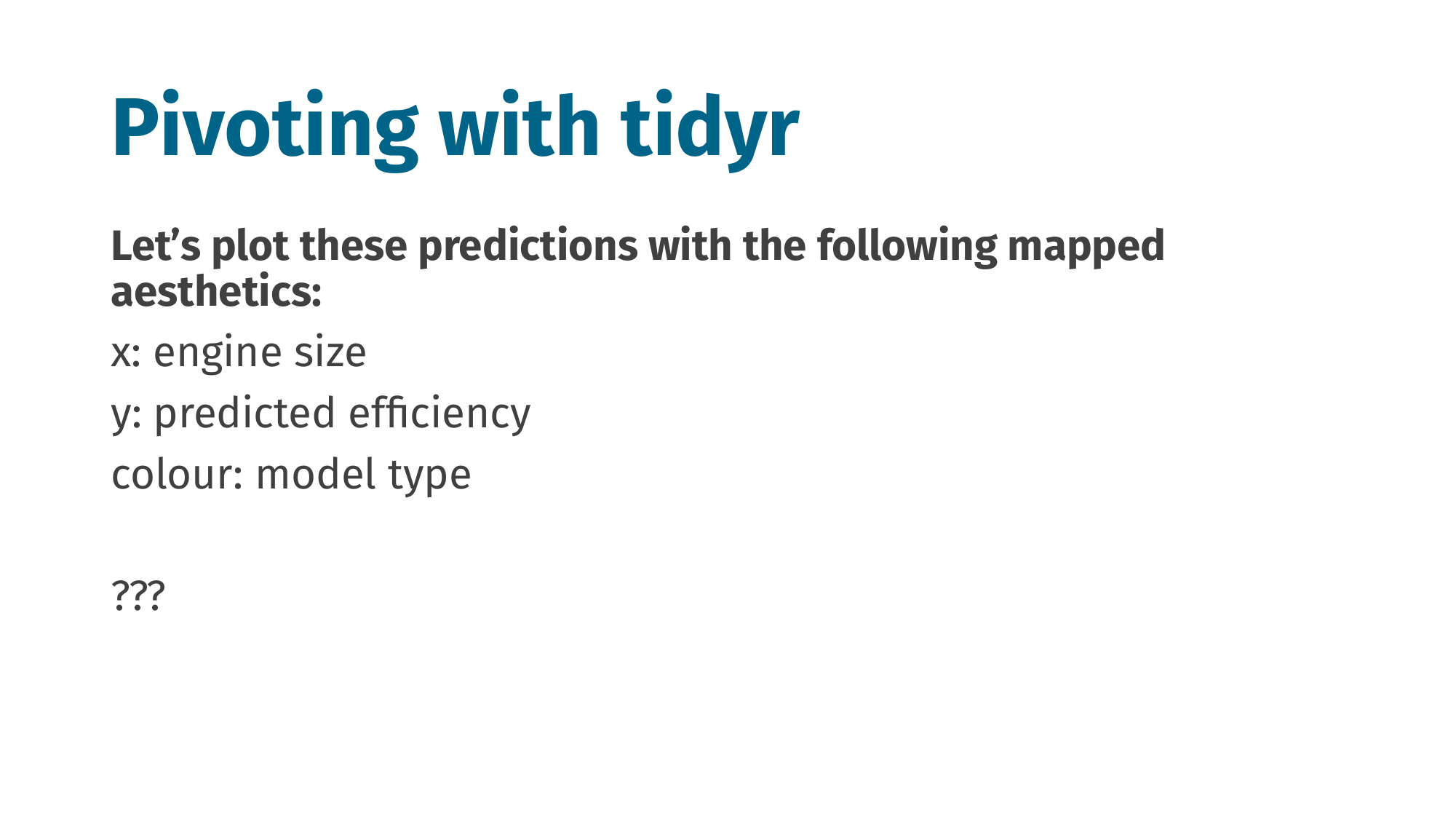

# Pivoting with tidyr
Let’s plot these predictions with the following mapped aesthetics:
x: engine size
y: predicted efficiency
colour: model type

???